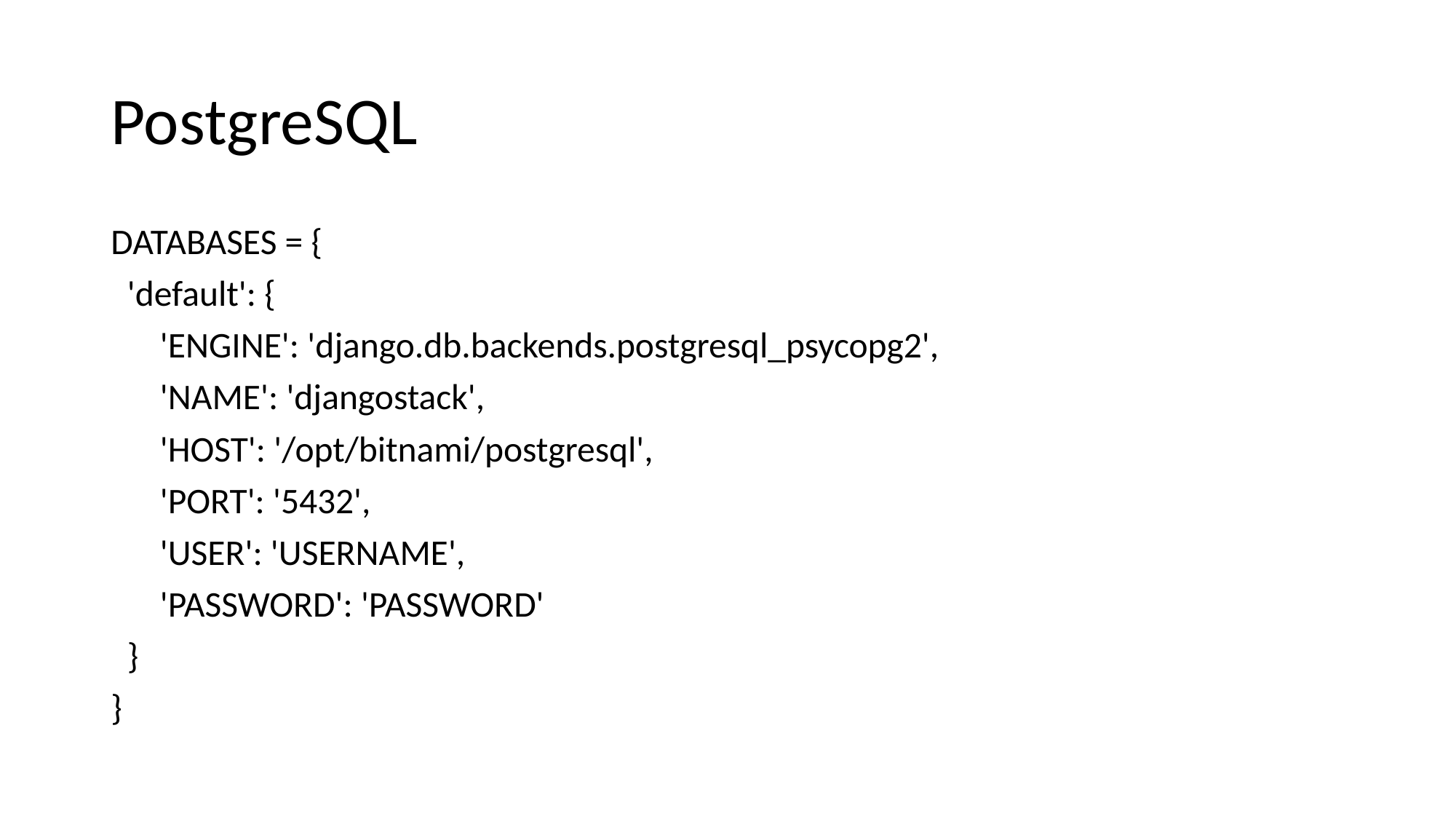

# PostgreSQL
DATABASES = {
  'default': {
      'ENGINE': 'django.db.backends.postgresql_psycopg2',
      'NAME': 'djangostack',
      'HOST': '/opt/bitnami/postgresql',
      'PORT': '5432',
      'USER': 'USERNAME',
      'PASSWORD': 'PASSWORD'
  }
}